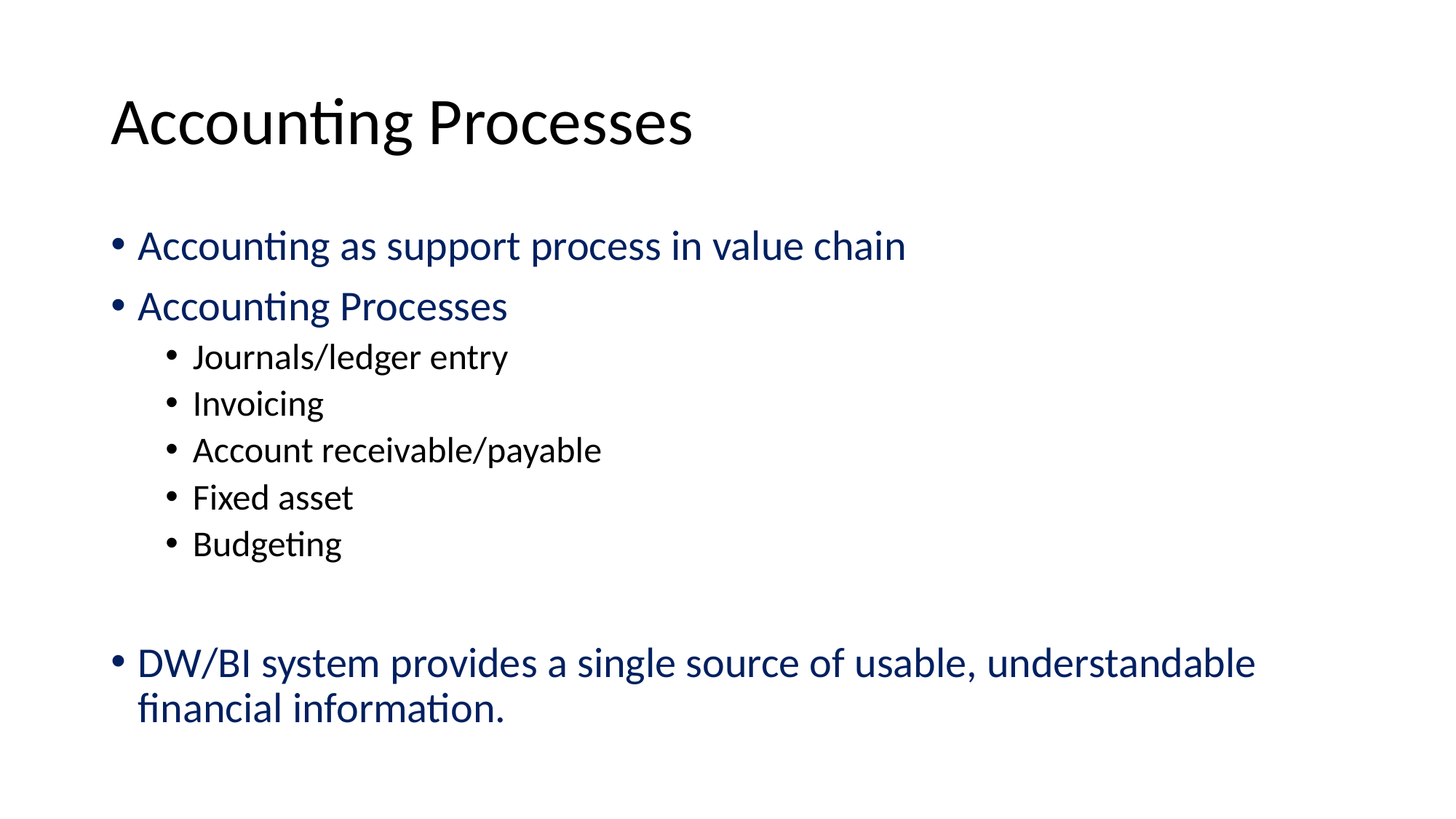

# Accounting Processes
Accounting as support process in value chain
Accounting Processes
Journals/ledger entry
Invoicing
Account receivable/payable
Fixed asset
Budgeting

DW/BI system provides a single source of usable, understandable financial information.